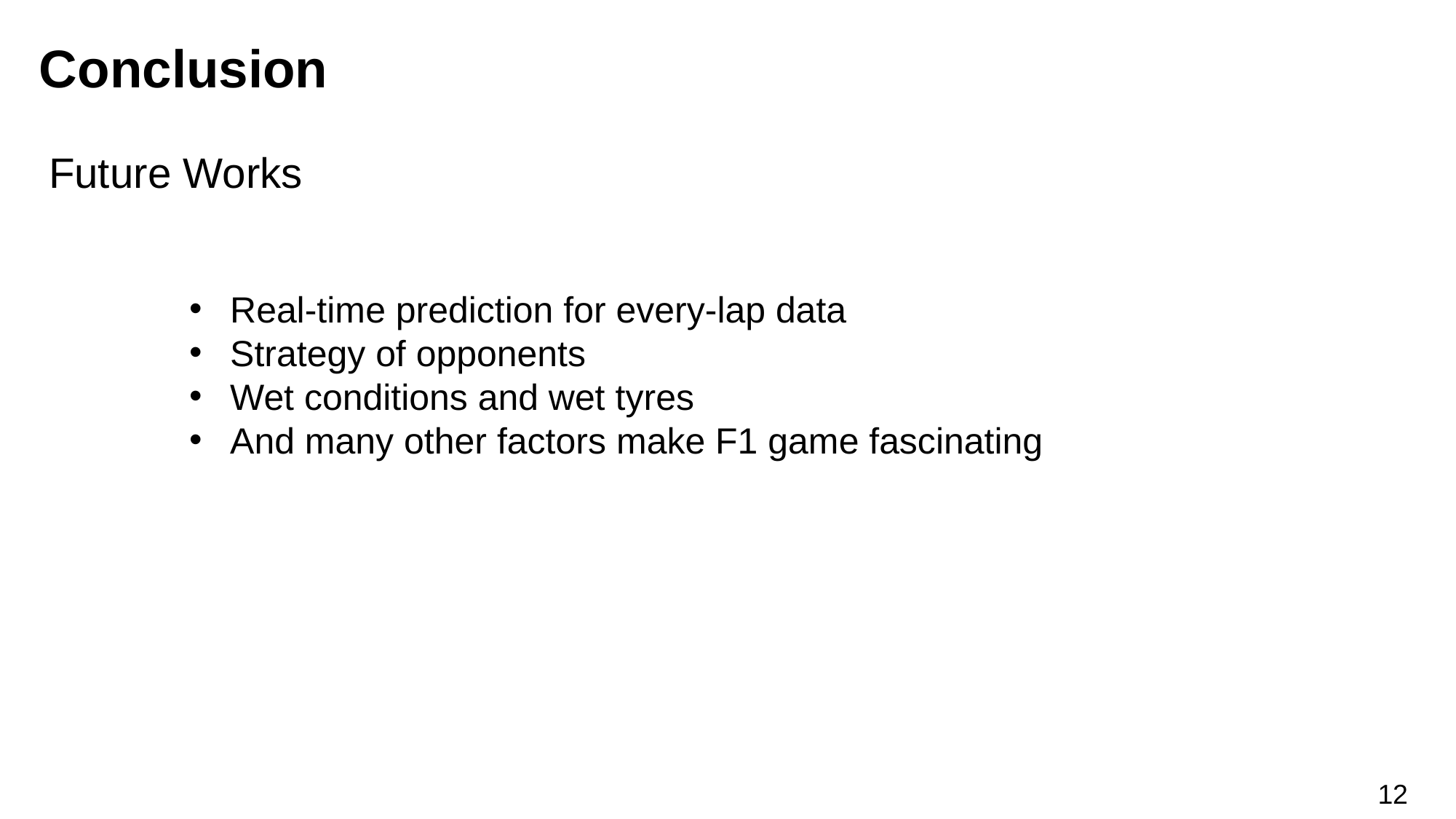

Conclusion
Future Works
Real-time prediction for every-lap data
Strategy of opponents
Wet conditions and wet tyres
And many other factors make F1 game fascinating
12